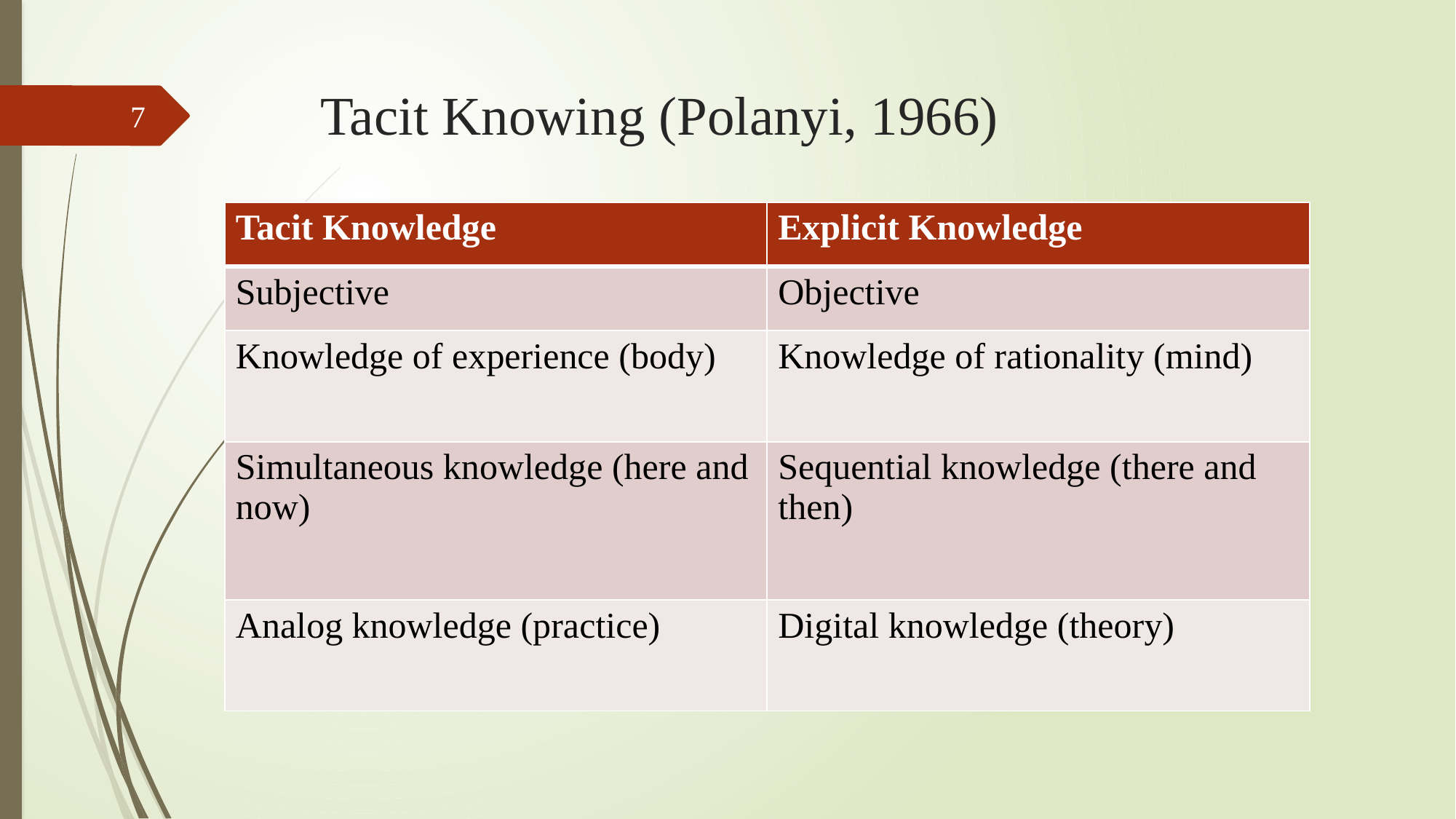

# Tacit Knowing (Polanyi, 1966)
7
| Tacit Knowledge | Explicit Knowledge |
| --- | --- |
| Subjective | Objective |
| Knowledge of experience (body) | Knowledge of rationality (mind) |
| Simultaneous knowledge (here and now) | Sequential knowledge (there and then) |
| Analog knowledge (practice) | Digital knowledge (theory) |